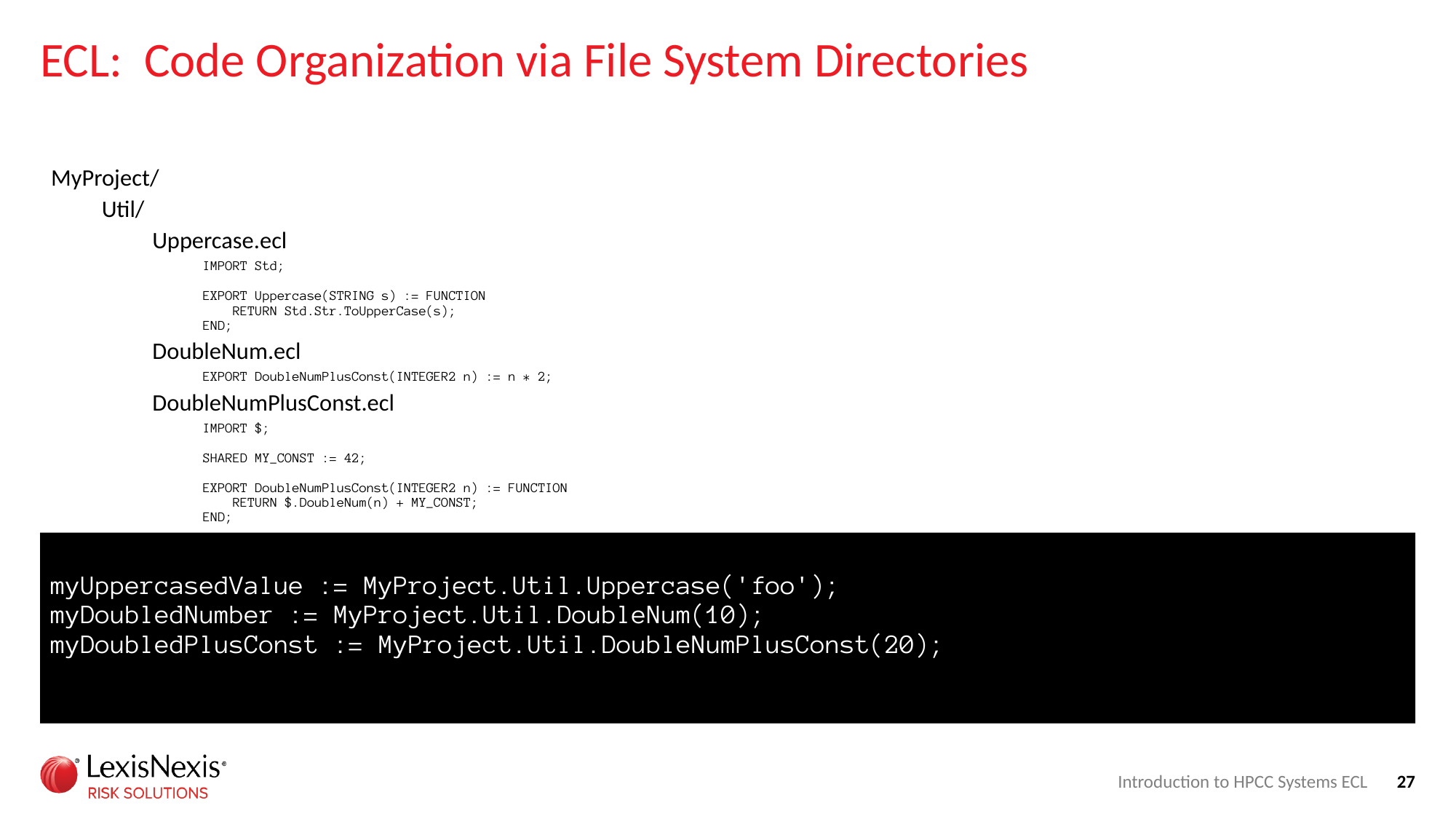

# ECL:  Code Organization via File System Directories
MyProject/
Util/
Uppercase.ecl
IMPORT Std;
EXPORT Uppercase(STRING s) := FUNCTION
    RETURN Std.Str.ToUpperCase(s);
END;
DoubleNum.ecl
EXPORT DoubleNumPlusConst(INTEGER2 n) := n * 2;
DoubleNumPlusConst.ecl
IMPORT $;
SHARED MY_CONST := 42;
EXPORT DoubleNumPlusConst(INTEGER2 n) := FUNCTION
    RETURN $.DoubleNum(n) + MY_CONST;
END;

myUppercasedValue := MyProject.Util.Uppercase('foo');
myDoubledNumber := MyProject.Util.DoubleNum(10);
myDoubledPlusConst := MyProject.Util.DoubleNumPlusConst(20);
Introduction to HPCC Systems ECL
27